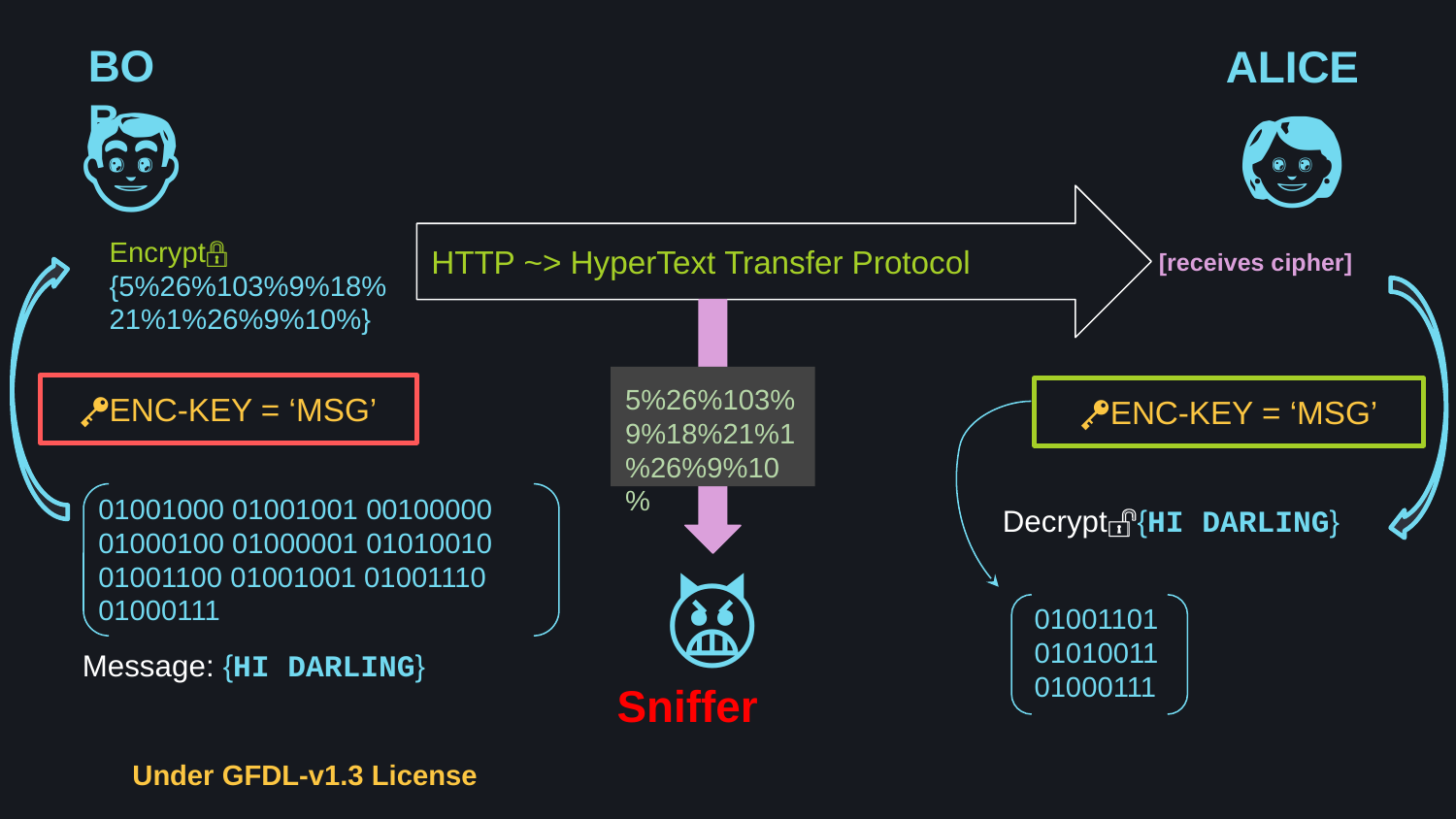

BOB
ALICE
👨
👩

Encrypt🔒{5%26%103%9%18%21%1%26%9%10%}
HTTP ~> HyperText Transfer Protocol
[receives cipher]

5%26%103%9%18%21%1%26%9%10%
🔑ENC-KEY = ‘MSG’
🔑ENC-KEY = ‘MSG’

01001000 01001001 00100000 01000100 01000001 01010010 01001100 01001001 01001110 01000111

Decrypt🔓{HI DARLING}
👿
01001101 01010011 01000111

Message: {HI DARLING}
Sniffer